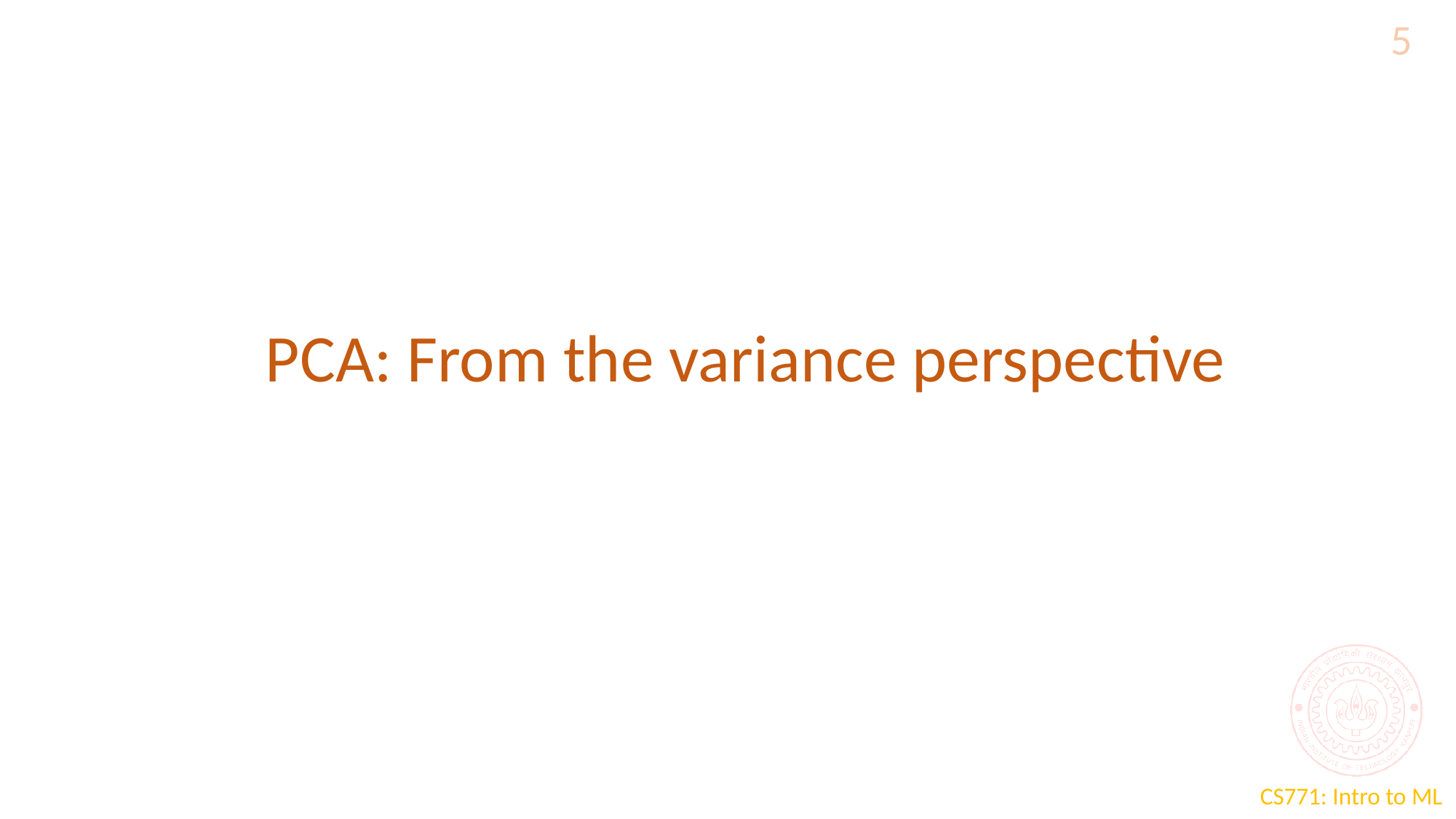

5
# PCA: From the variance perspective